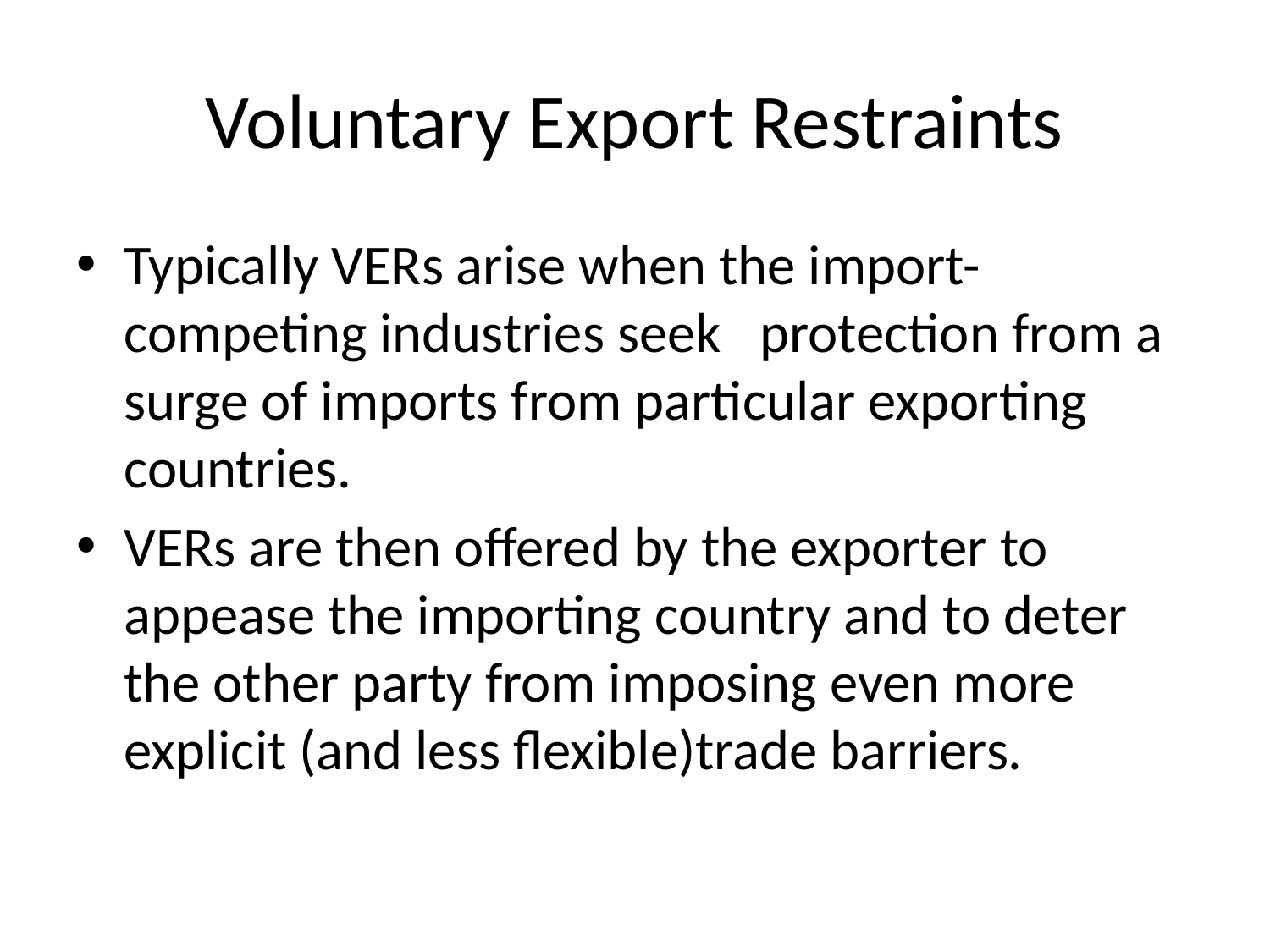

# Voluntary Export Restraints
Typically VERs arise when the import-competing industries seek   protection from a surge of imports from particular exporting countries.
VERs are then offered by the exporter to appease the importing country and to deter the other party from imposing even more explicit (and less flexible)trade barriers.